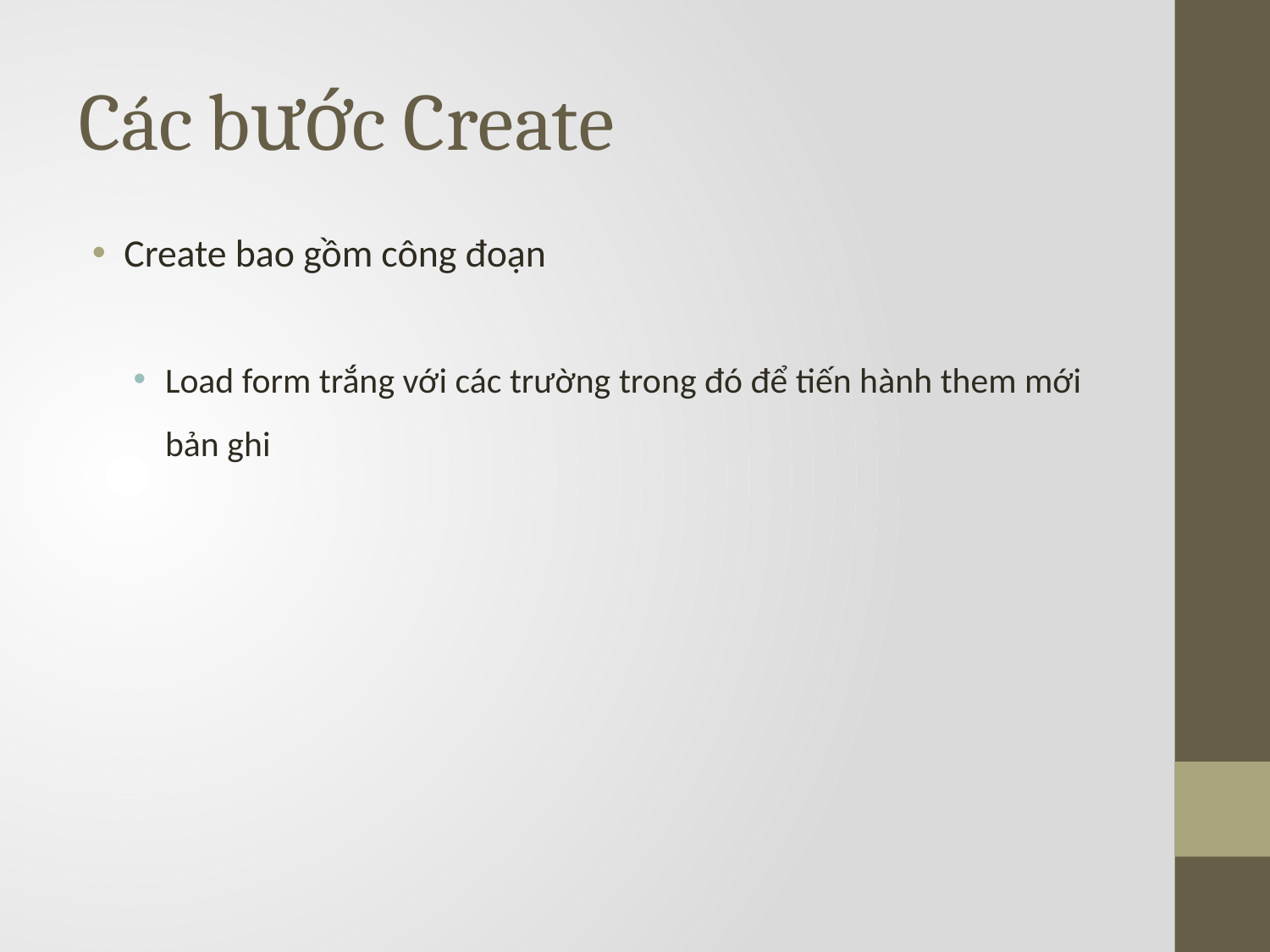

# Các bước Create
Create bao gồm công đoạn

Load form trắng với các trường trong đó để tiến hành them mới bản ghi